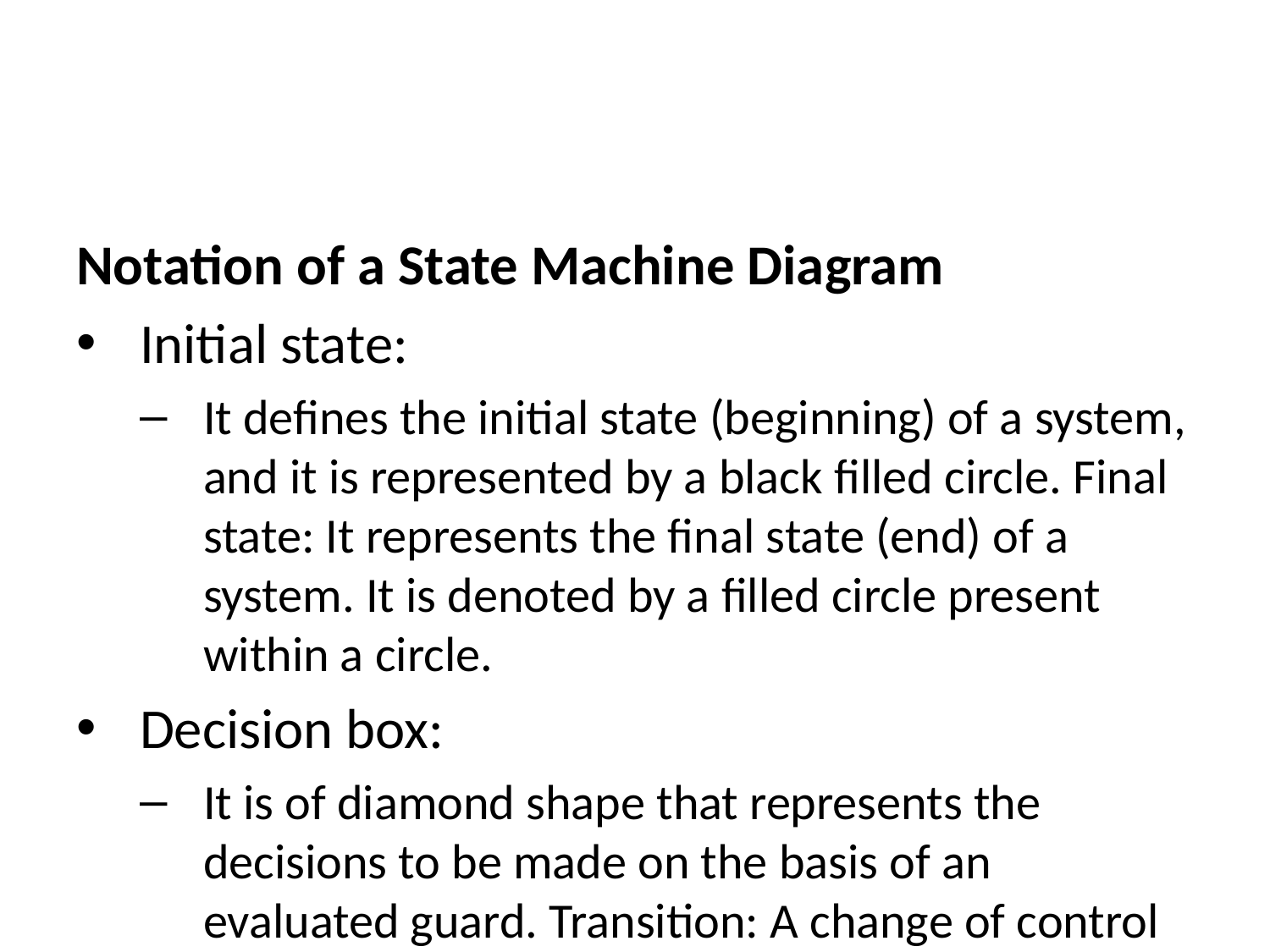

Notation of a State Machine Diagram
Initial state:
It defines the initial state (beginning) of a system, and it is represented by a black filled circle. Final state: It represents the final state (end) of a system. It is denoted by a filled circle present within a circle.
Decision box:
It is of diamond shape that represents the decisions to be made on the basis of an evaluated guard. Transition: A change of control from one state to another due to the occurrence of some event is termed as a transition. It is represented by an arrow labeled with an event due to which the change has ensued.
State box:
It depicts the conditions or circumstances of a particular object of a class at a specific point of time. A rectangle with round corners is used to represent the state box.